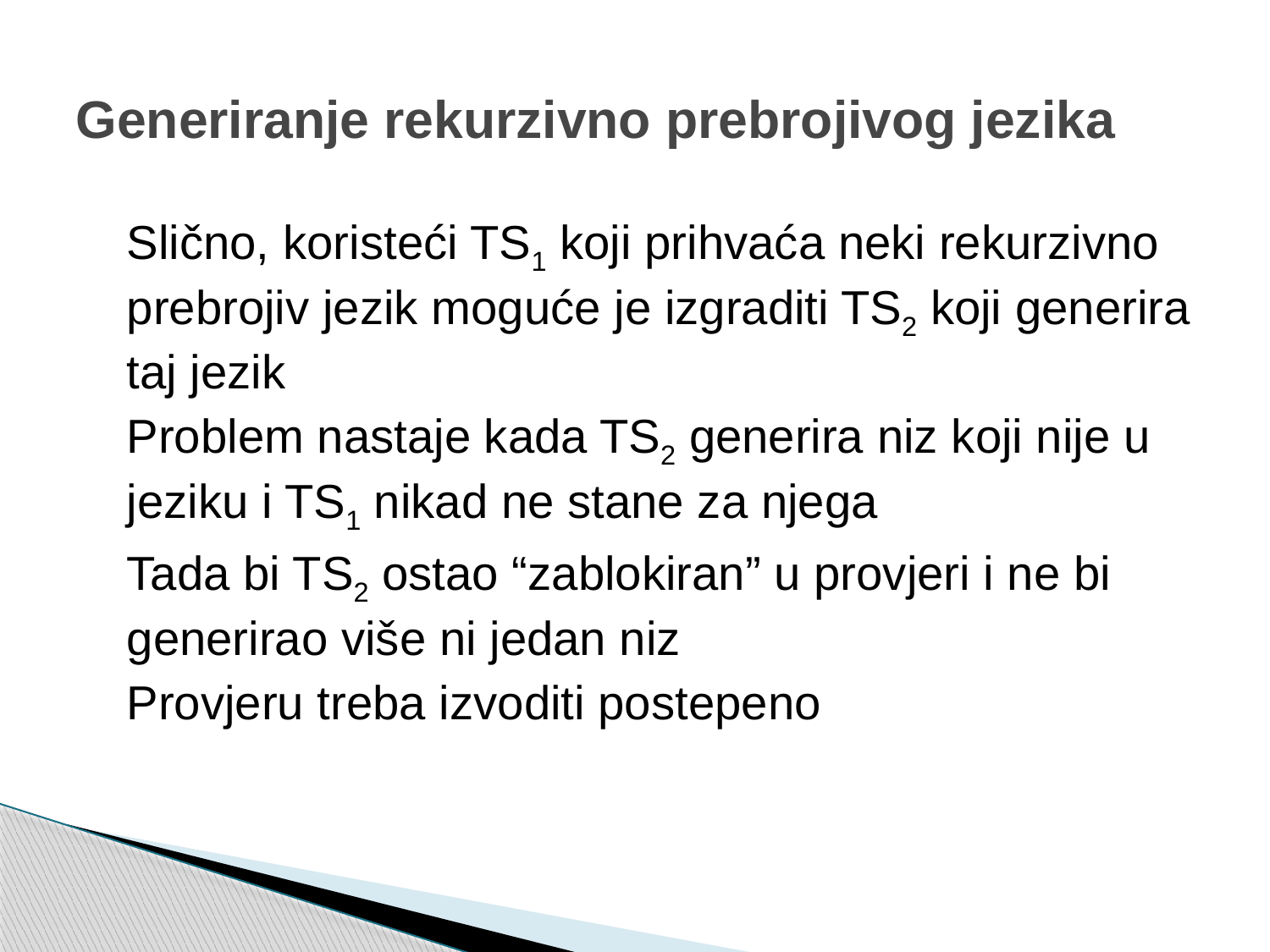

# Generiranje rekurzivno prebrojivog jezika
Slično, koristeći TS1 koji prihvaća neki rekurzivno prebrojiv jezik moguće je izgraditi TS2 koji generira taj jezik
Problem nastaje kada TS2 generira niz koji nije u jeziku i TS1 nikad ne stane za njega
Tada bi TS2 ostao “zablokiran” u provjeri i ne bi generirao više ni jedan niz
Provjeru treba izvoditi postepeno